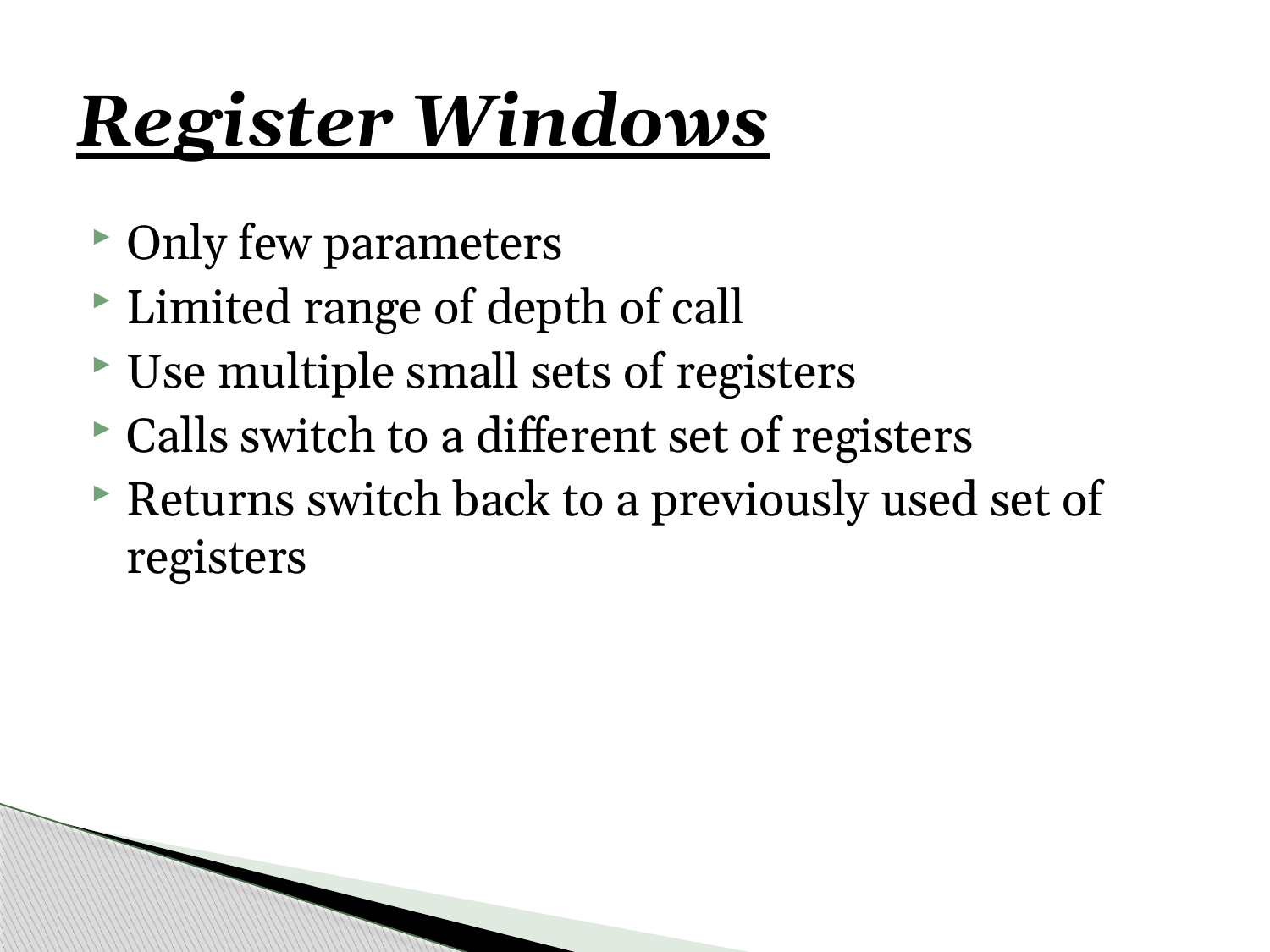

# Register Windows
Only few parameters
Limited range of depth of call
Use multiple small sets of registers
Calls switch to a different set of registers
Returns switch back to a previously used set of registers